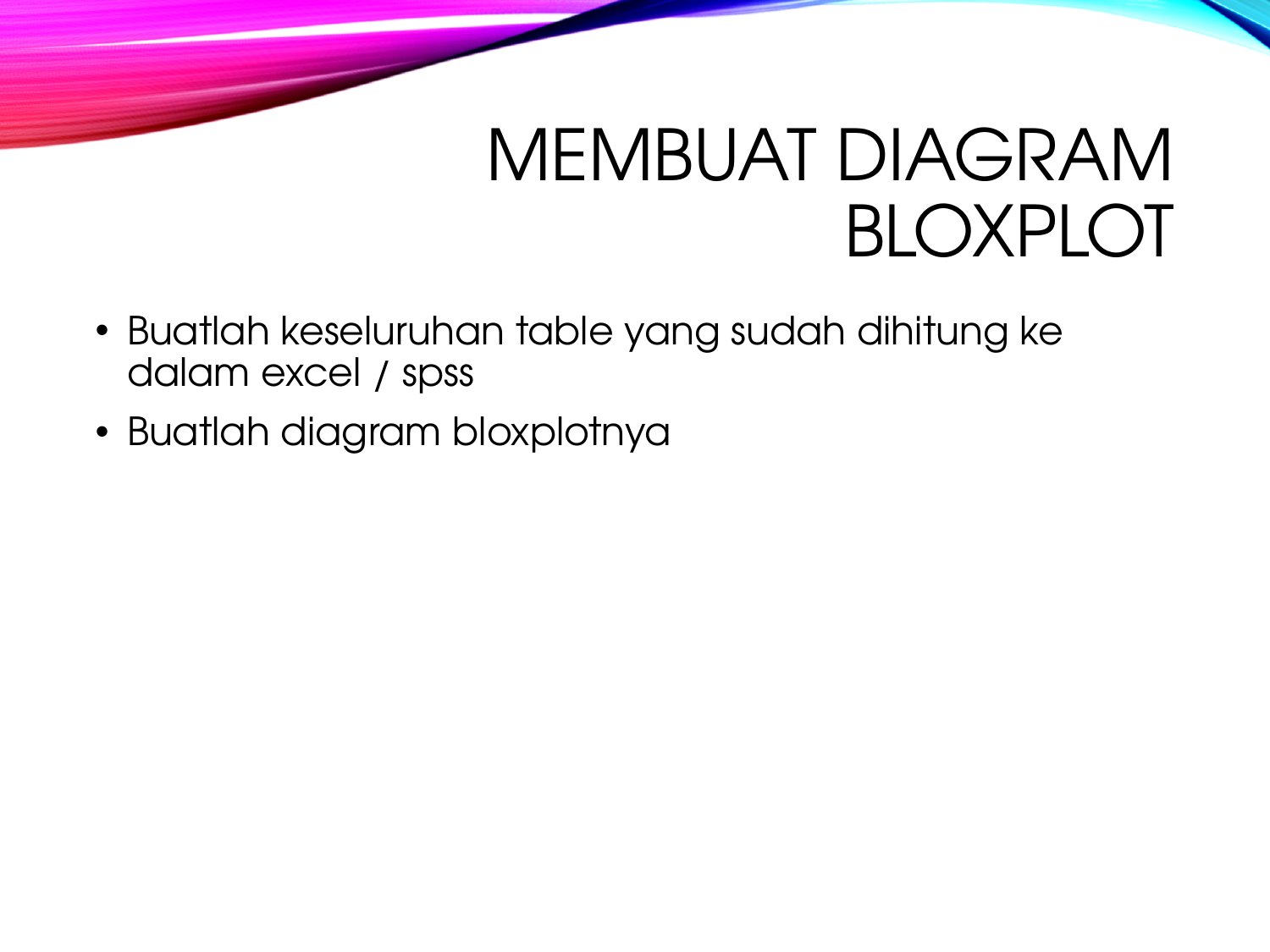

# Membuat diagram bloxplot
Buatlah keseluruhan table yang sudah dihitung ke dalam excel / spss
Buatlah diagram bloxplotnya